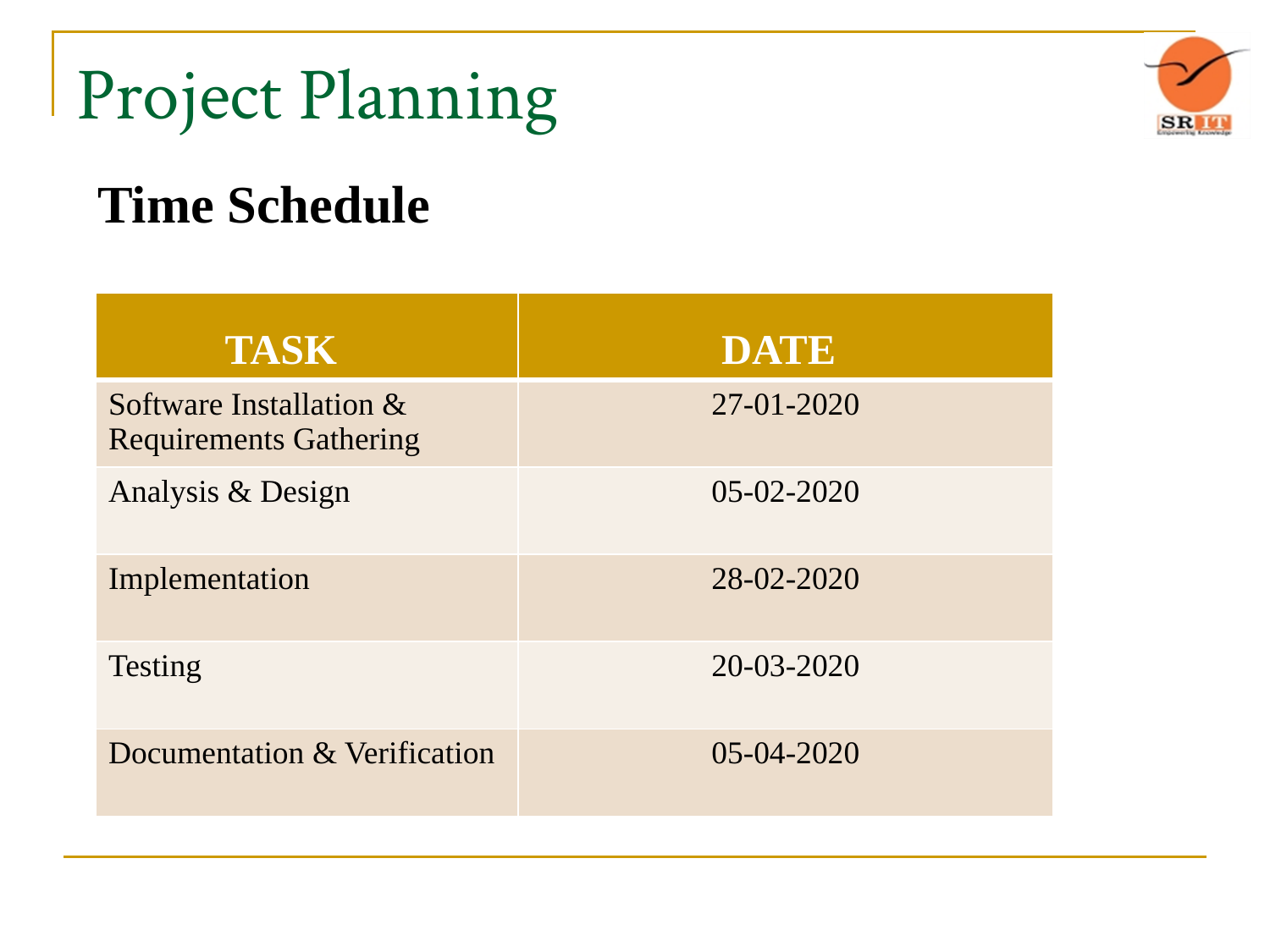

# Project Planning
Time Schedule

| TASK | DATE |
| --- | --- |
| Software Installation & Requirements Gathering | 27-01-2020 |
| Analysis & Design | 05-02-2020 |
| Implementation | 28-02-2020 |
| Testing | 20-03-2020 |
| Documentation & Verification | 05-04-2020 |